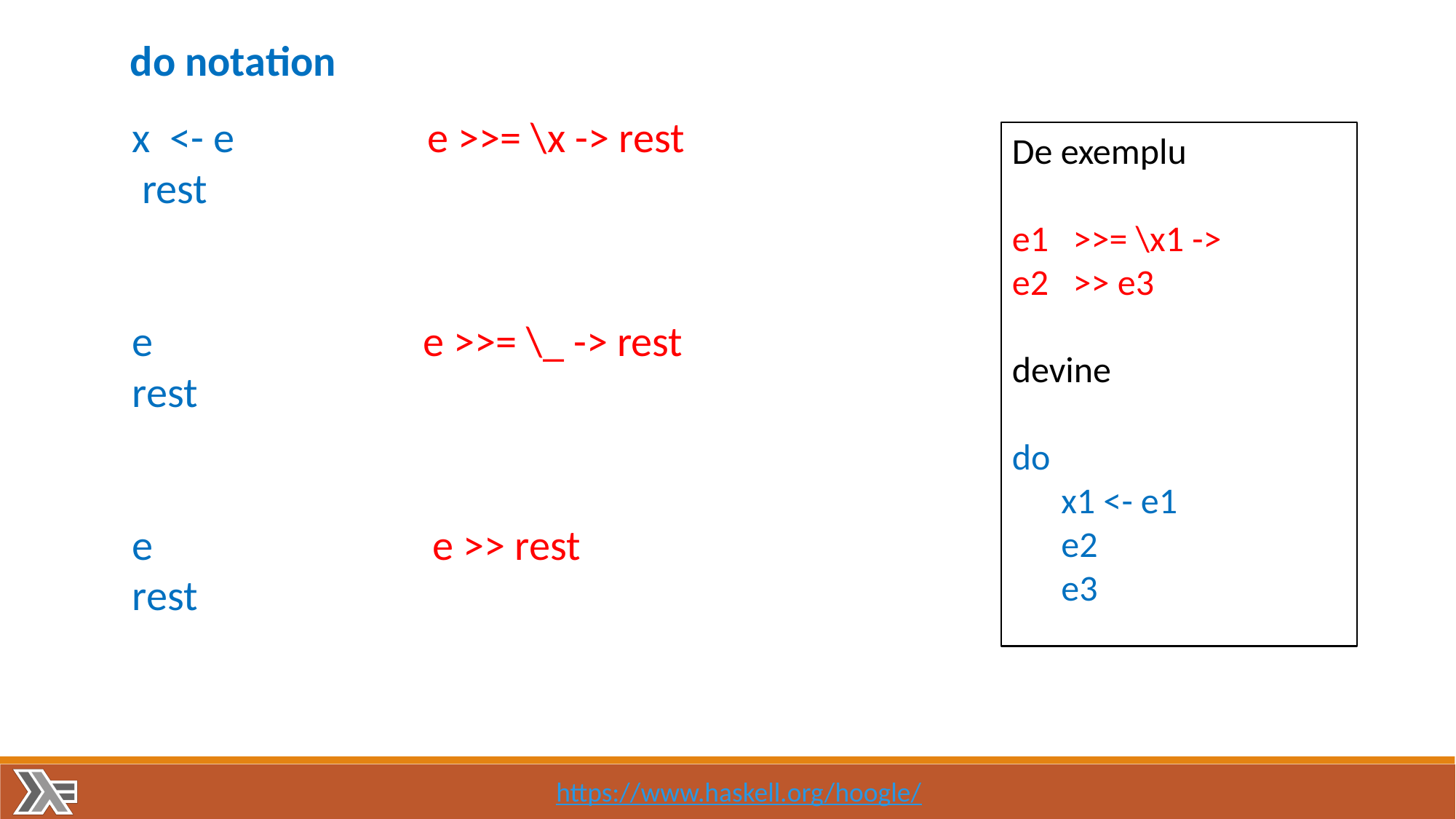

do notation
x  <- e                    e >>= \x -> rest
 rest

e                            e >>= \_ -> rest
rest

e                             e >> rest
rest

De exemplu

e1   >>= \x1 ->
e2   >> e3

devine

do
      x1 <- e1
      e2
      e3